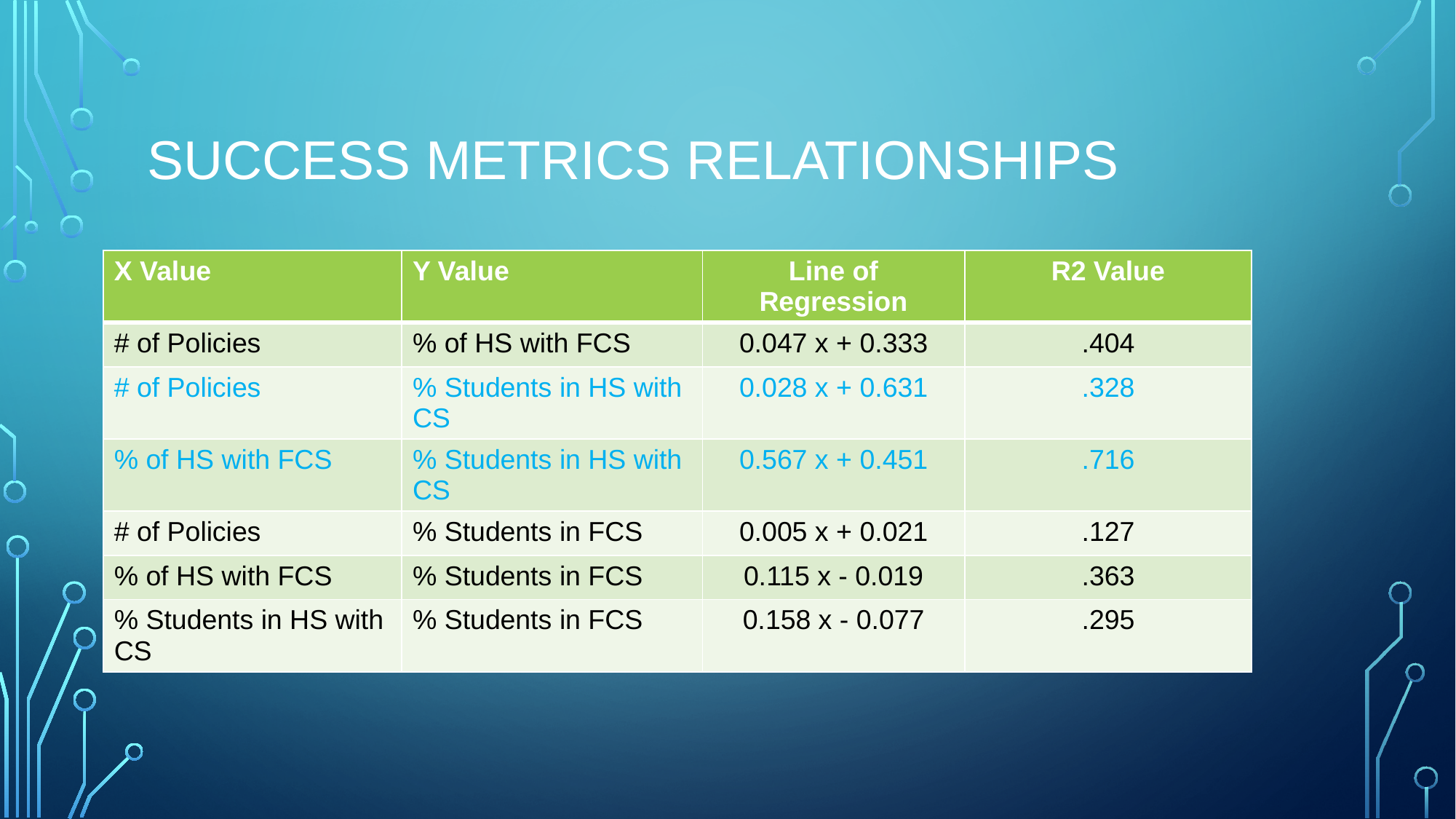

# SUCCESS METRICS RELATIONSHIPS
| X Value | Y Value | Line of Regression | R2 Value |
| --- | --- | --- | --- |
| # of Policies | % of HS with FCS | 0.047 x + 0.333 | .404 |
| # of Policies | % Students in HS with CS | 0.028 x + 0.631 | .328 |
| % of HS with FCS | % Students in HS with CS | 0.567 x + 0.451 | .716 |
| # of Policies | % Students in FCS | 0.005 x + 0.021 | .127 |
| % of HS with FCS | % Students in FCS | 0.115 x - 0.019 | .363 |
| % Students in HS with CS | % Students in FCS | 0.158 x - 0.077 | .295 |